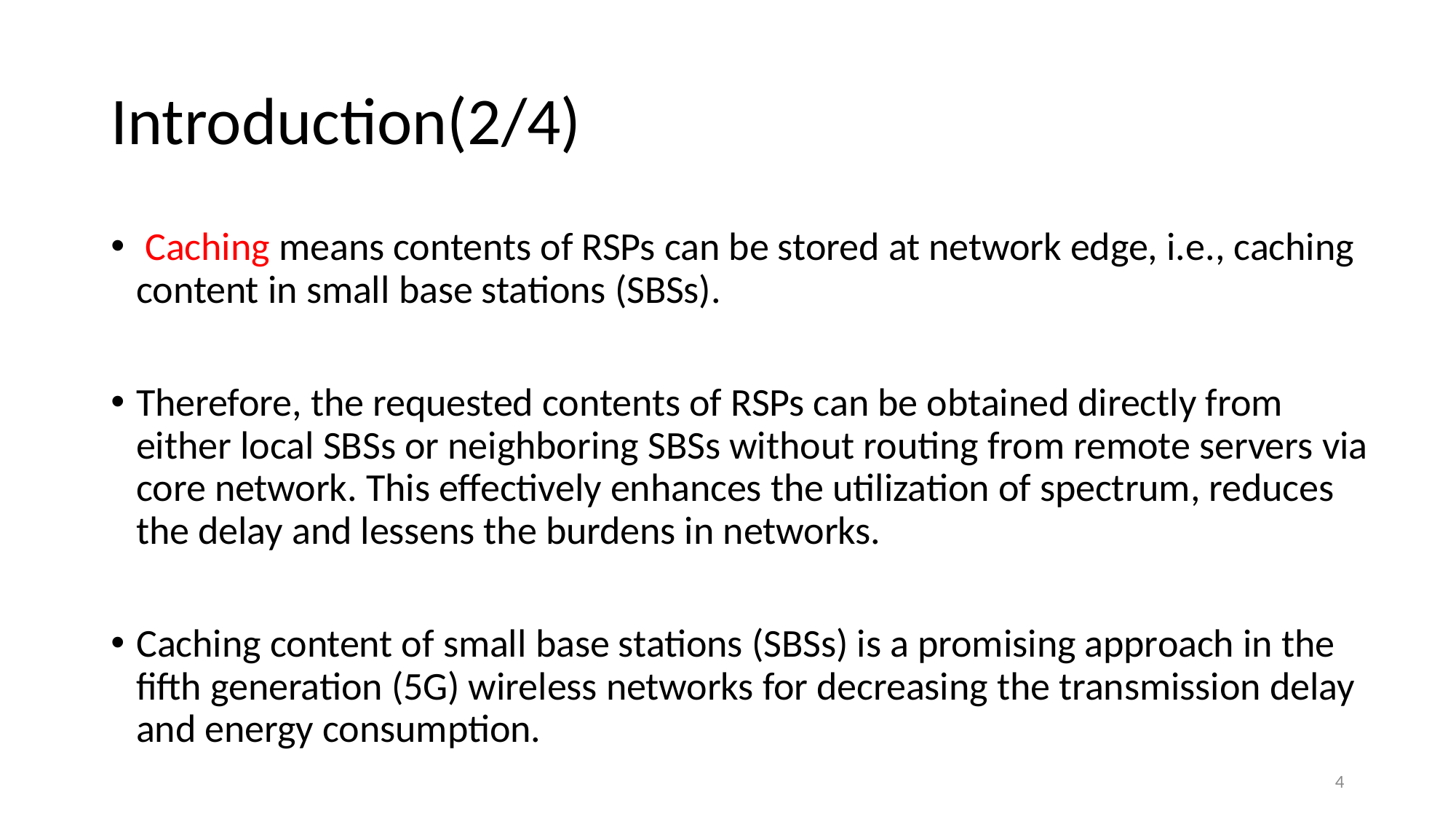

# Introduction(2/4)
 Caching means contents of RSPs can be stored at network edge, i.e., caching content in small base stations (SBSs).

Therefore, the requested contents of RSPs can be obtained directly from either local SBSs or neighboring SBSs without routing from remote servers via core network. This effectively enhances the utilization of spectrum, reduces the delay and lessens the burdens in networks.

Caching content of small base stations (SBSs) is a promising approach in the fifth generation (5G) wireless networks for decreasing the transmission delay and energy consumption.

4